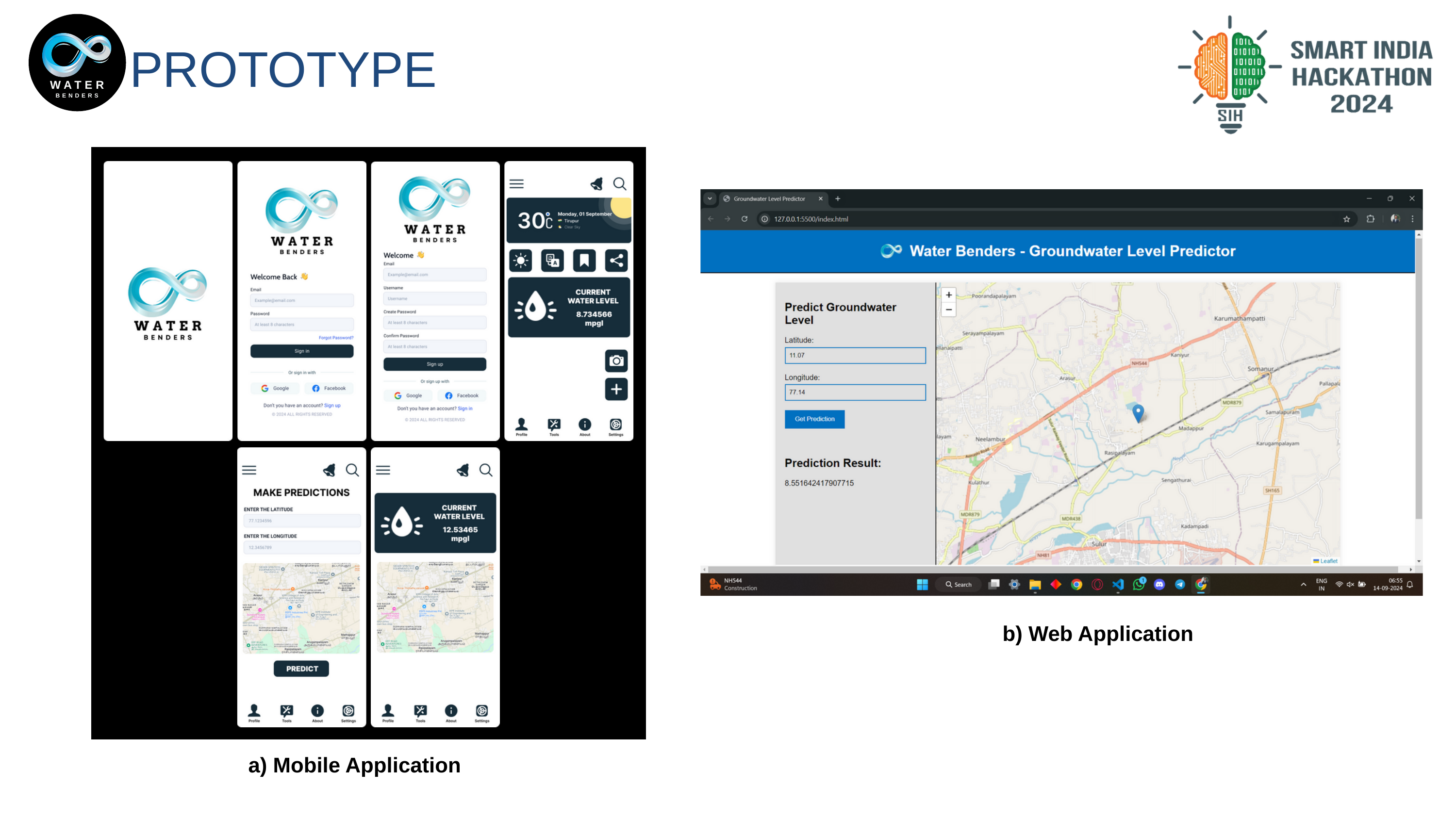

PROTOTYPE
WATER
BENDERS

b) Web Application
a) Mobile Application